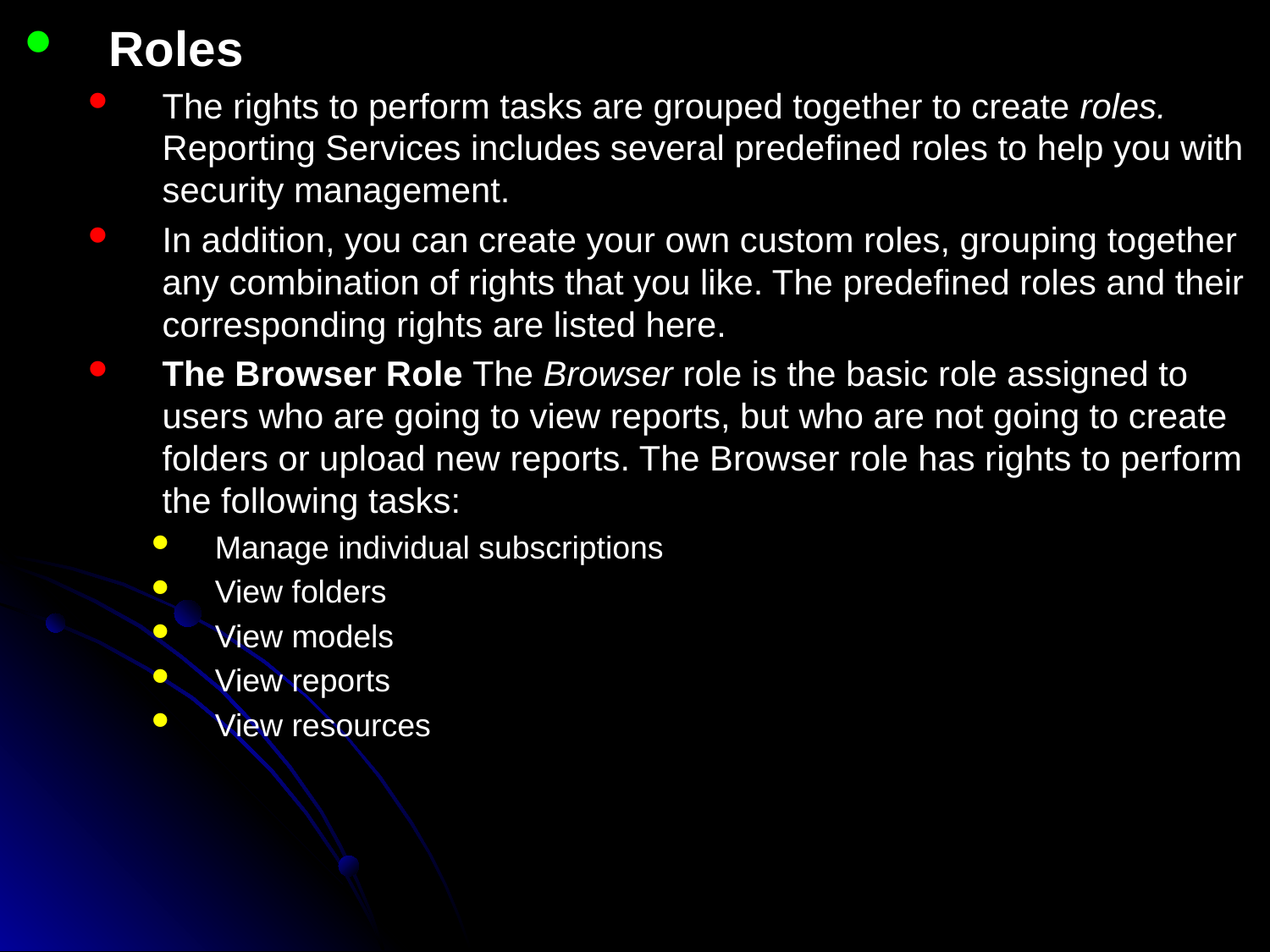

Roles
The rights to perform tasks are grouped together to create roles. Reporting Services includes several predefined roles to help you with security management.
In addition, you can create your own custom roles, grouping together any combination of rights that you like. The predefined roles and their corresponding rights are listed here.
The Browser Role The Browser role is the basic role assigned to users who are going to view reports, but who are not going to create folders or upload new reports. The Browser role has rights to perform the following tasks:
Manage individual subscriptions
View folders
View models
View reports
View resources